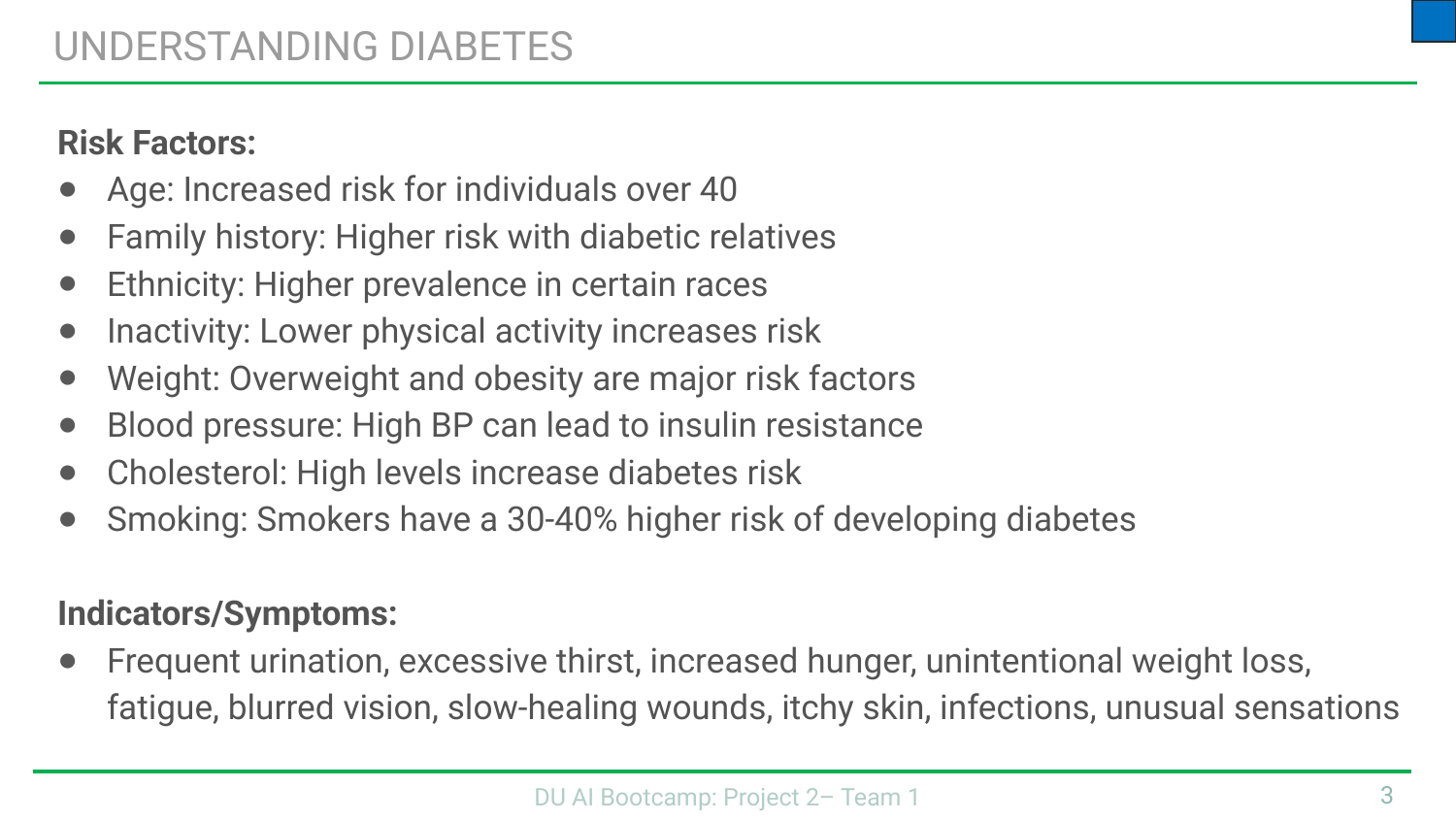

# Understanding diabetes
Risk Factors:
Age: Increased risk for individuals over 40
Family history: Higher risk with diabetic relatives
Ethnicity: Higher prevalence in certain races
Inactivity: Lower physical activity increases risk
Weight: Overweight and obesity are major risk factors
Blood pressure: High BP can lead to insulin resistance
Cholesterol: High levels increase diabetes risk
Smoking: Smokers have a 30-40% higher risk of developing diabetes
Indicators/Symptoms:
Frequent urination, excessive thirst, increased hunger, unintentional weight loss, fatigue, blurred vision, slow-healing wounds, itchy skin, infections, unusual sensations

3
DU AI Bootcamp: Project 2– Team 1